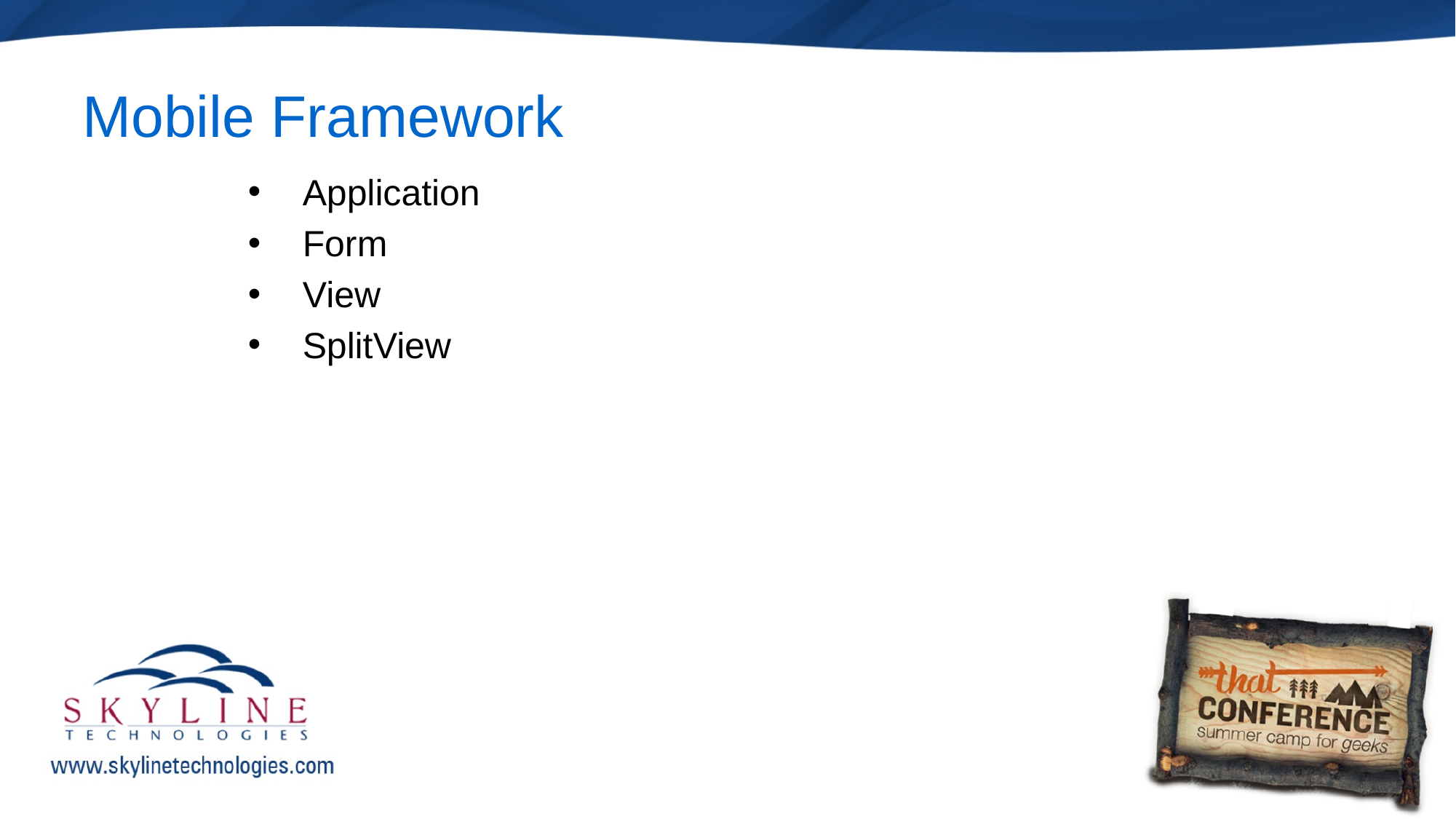

# Mobile Framework
Application
Form
View
SplitView